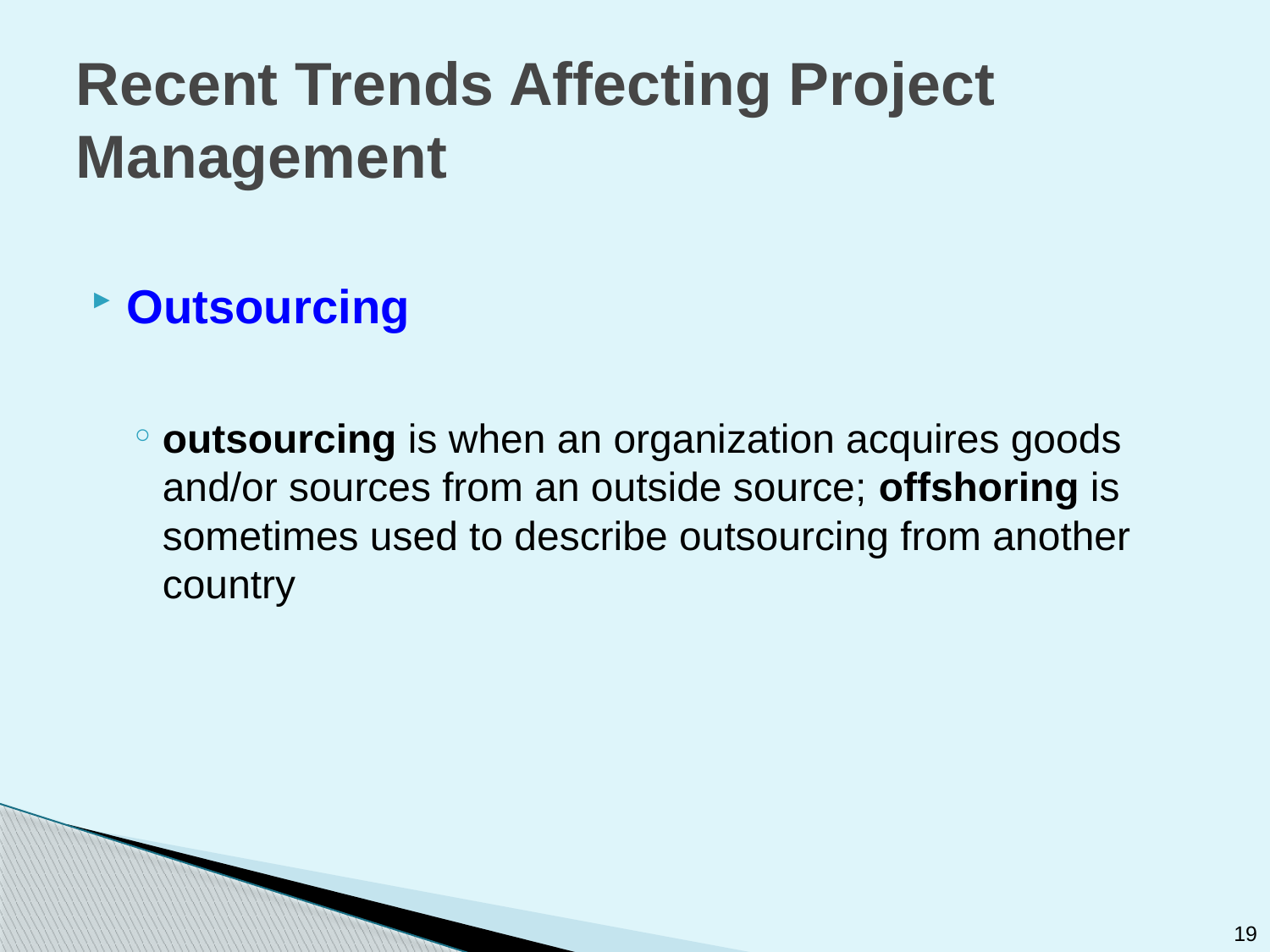

# Recent Trends Affecting Project Management

Outsourcing

outsourcing is when an organization acquires goods and/or sources from an outside source; offshoring is sometimes used to describe outsourcing from another country

19